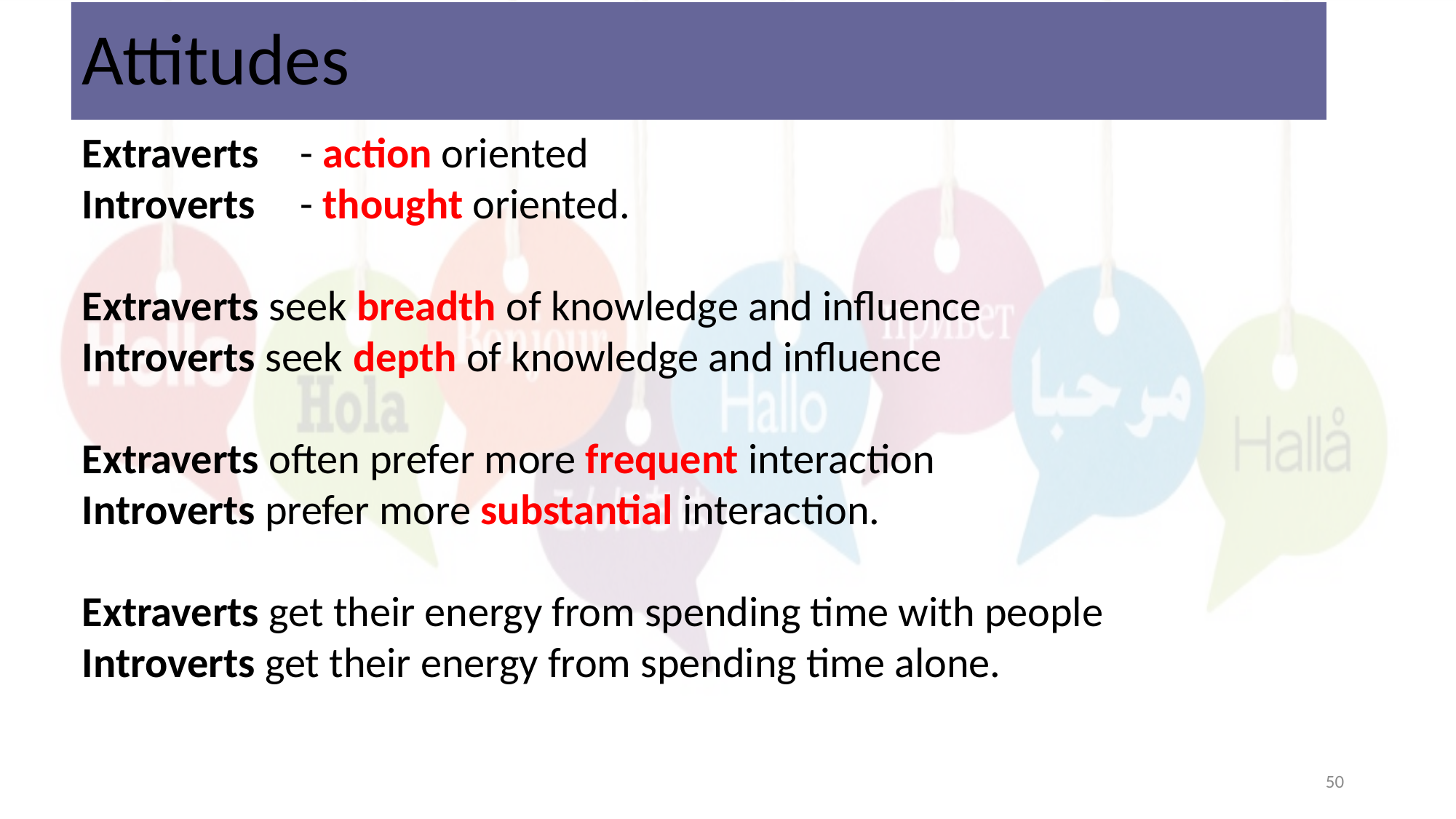

# Attitudes
Extraverts 	- action oriented
Introverts 	- thought oriented.

Extraverts seek breadth of knowledge and influence
Introverts seek depth of knowledge and influence

Extraverts often prefer more frequent interaction
Introverts prefer more substantial interaction.

Extraverts get their energy from spending time with people
Introverts get their energy from spending time alone.

50